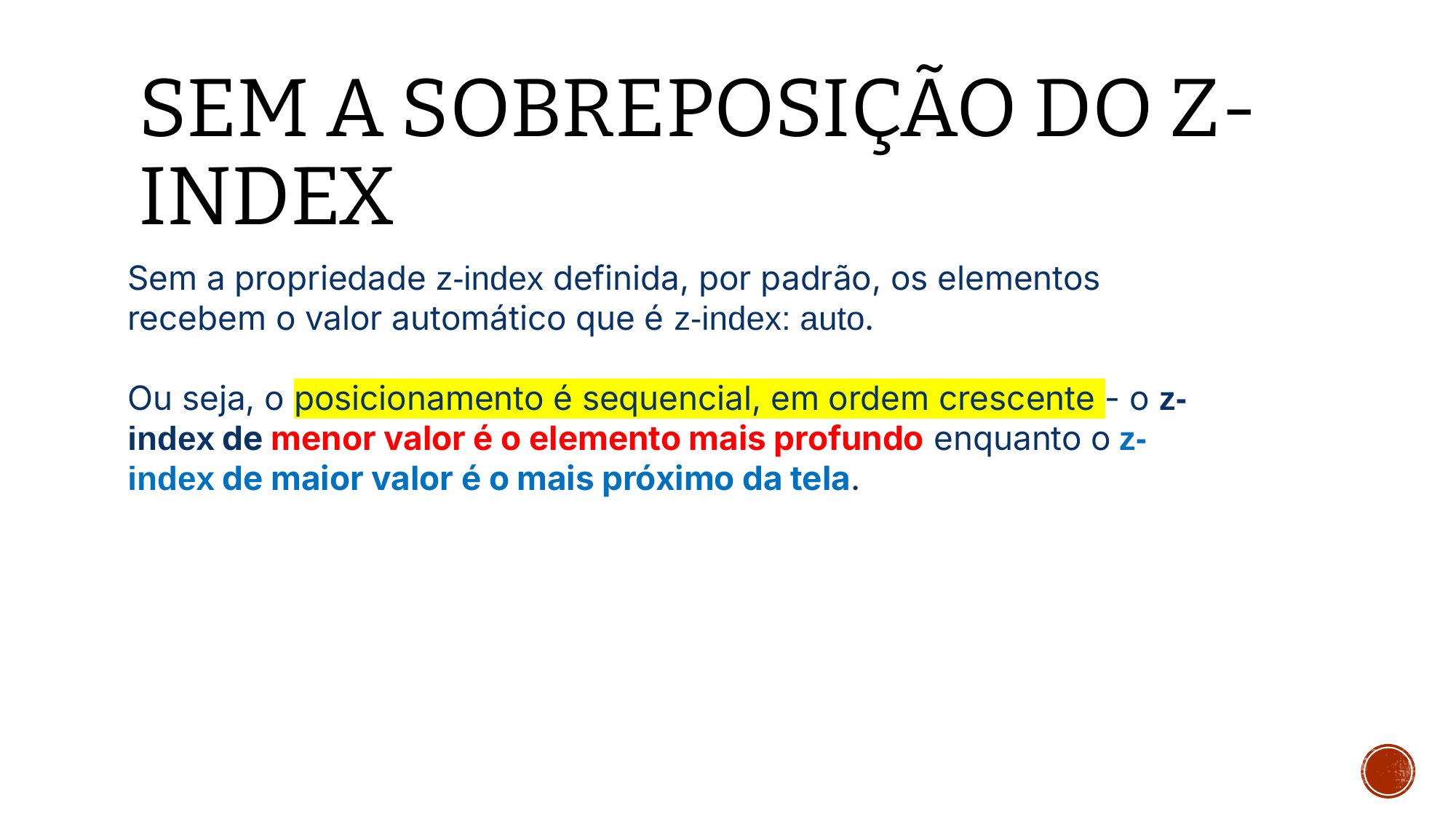

# Sem a sobreposição do z-index
Sem a propriedade z-index definida, por padrão, os elementos recebem o valor automático que é z-index: auto.

Ou seja, o posicionamento é sequencial, em ordem crescente - o z-index de menor valor é o elemento mais profundo enquanto o z-index de maior valor é o mais próximo da tela.